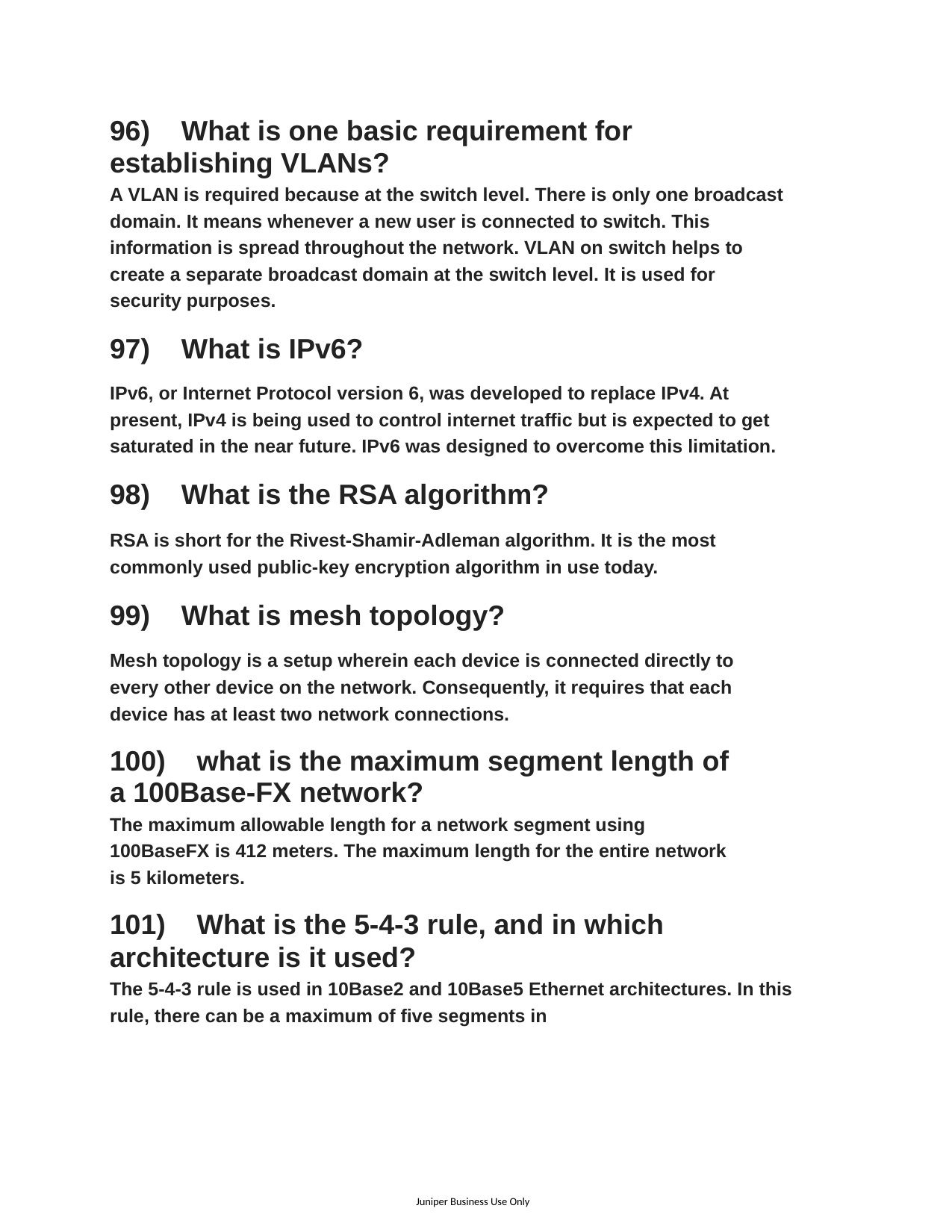

96)    What is one basic requirement for establishing VLANs?
A VLAN is required because at the switch level. There is only one broadcast domain. It means whenever a new user is connected to switch. This information is spread throughout the network. VLAN on switch helps to create a separate broadcast domain at the switch level. It is used for security purposes.
97)    What is IPv6?
IPv6, or Internet Protocol version 6, was developed to replace IPv4. At present, IPv4 is being used to control internet traffic but is expected to get saturated in the near future. IPv6 was designed to overcome this limitation.
98)    What is the RSA algorithm?
RSA is short for the Rivest-Shamir-Adleman algorithm. It is the most commonly used public-key encryption algorithm in use today.
99)    What is mesh topology?
Mesh topology is a setup wherein each device is connected directly to every other device on the network. Consequently, it requires that each device has at least two network connections.
100)    what is the maximum segment length of a 100Base-FX network?
The maximum allowable length for a network segment using 100BaseFX is 412 meters. The maximum length for the entire network is 5 kilometers.
101)    What is the 5-4-3 rule, and in which architecture is it used?
The 5-4-3 rule is used in 10Base2 and 10Base5 Ethernet architectures. In this rule, there can be a maximum of five segments in
Juniper Business Use Only